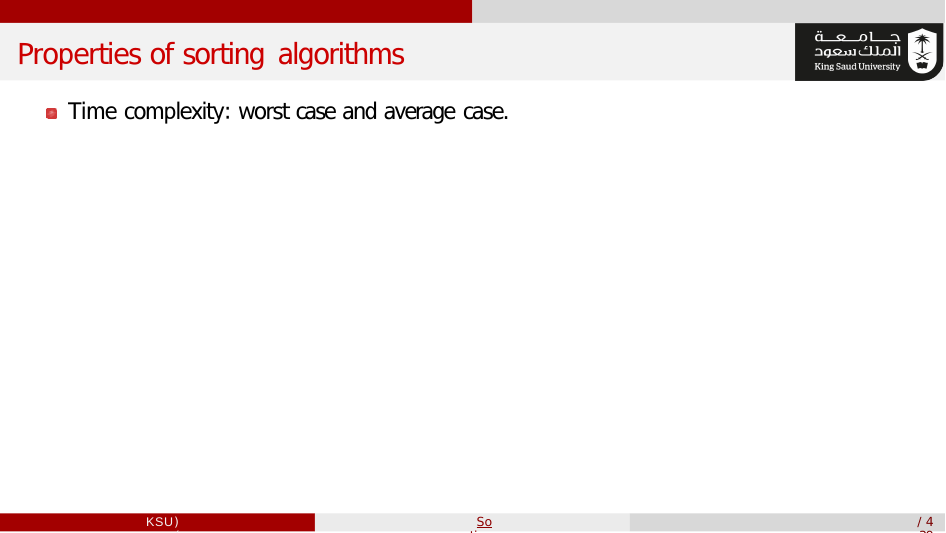

Properties of sorting algorithms
Time complexity: worst case and average case.

(KSU)
Sorting
4 / 39